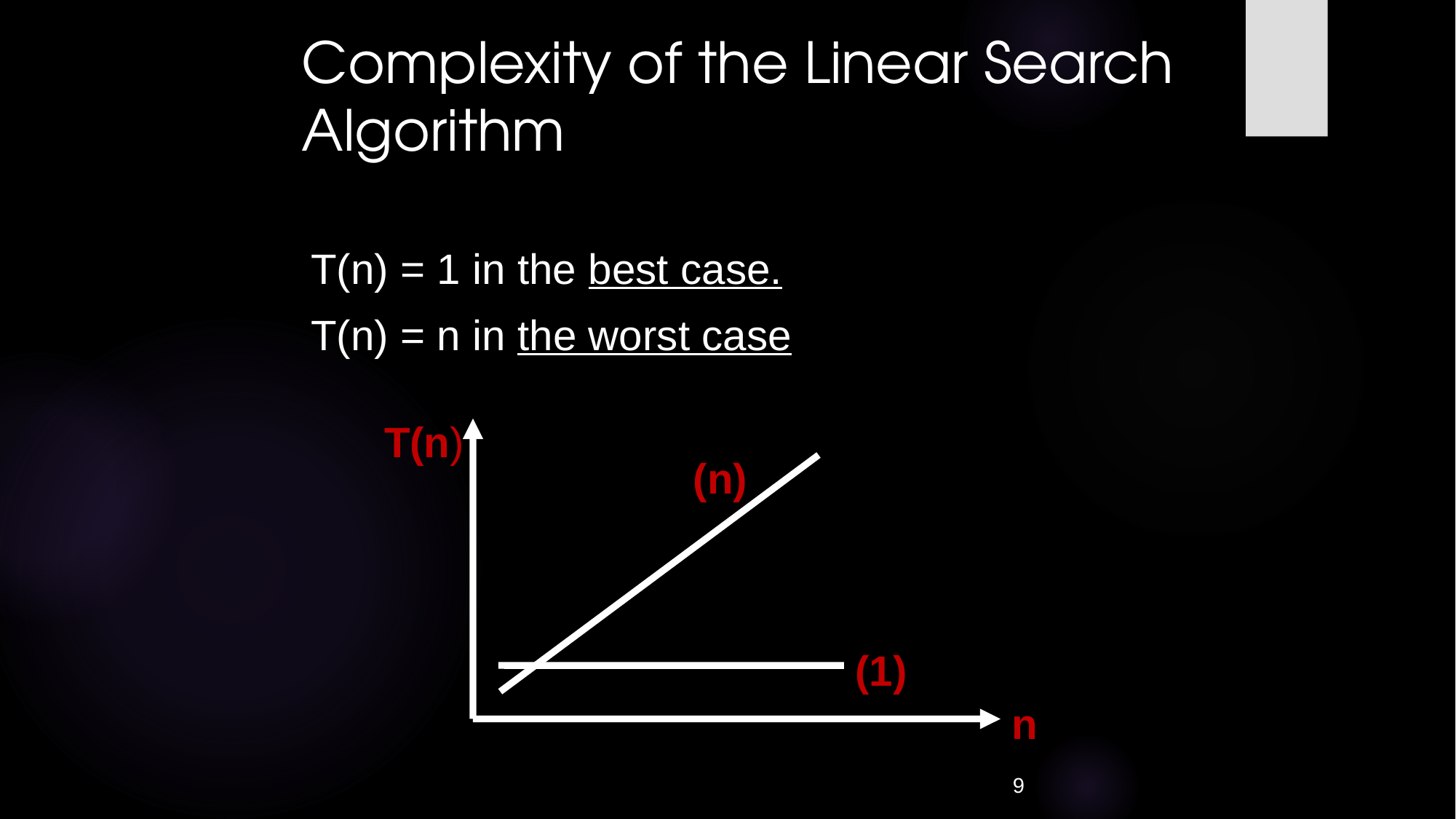

# Complexity of the Linear Search Algorithm
T(n) = 1 in the best case.
T(n) = n in the worst case
T(n)

(n)

(1)

n

9